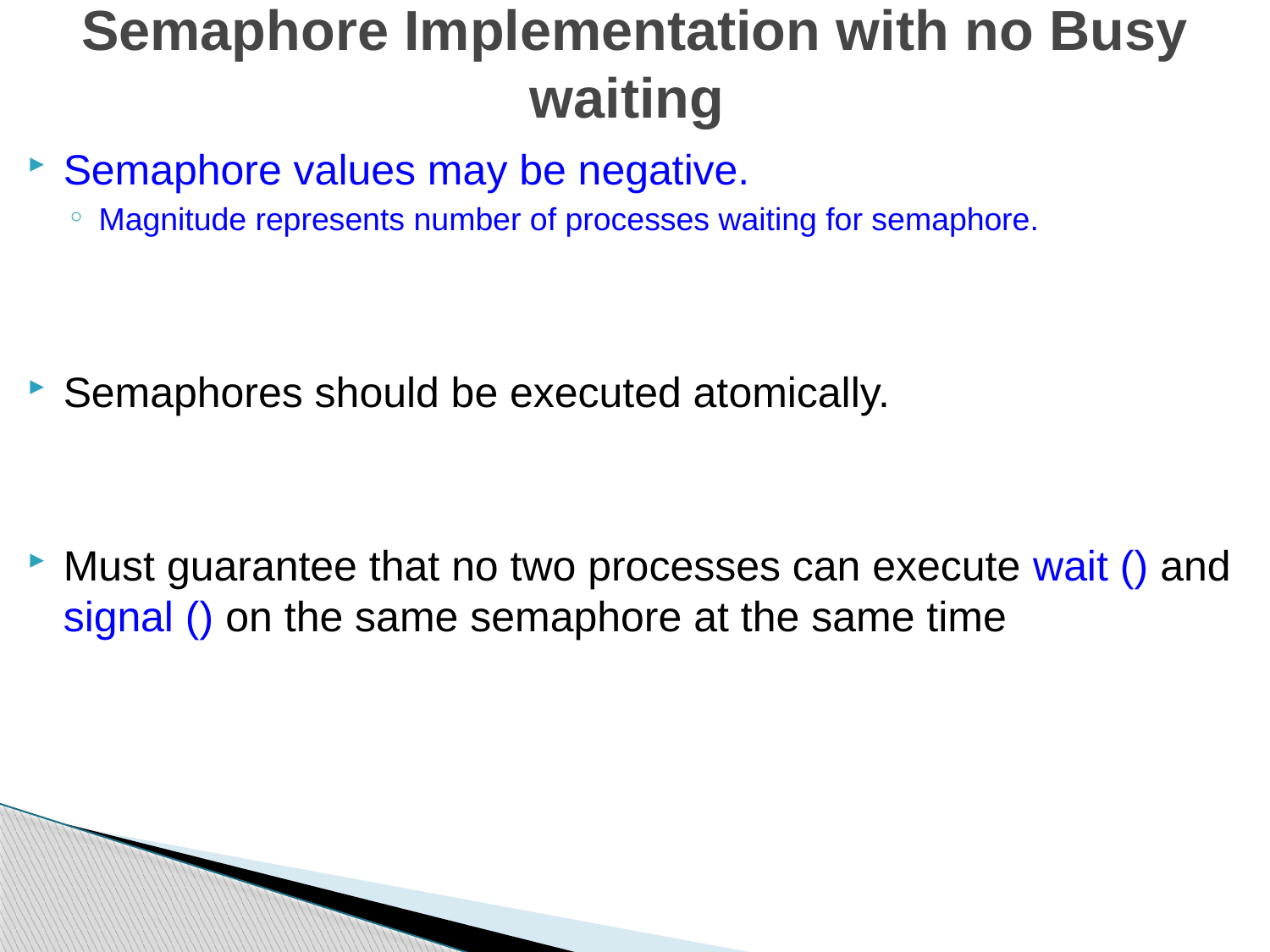

# Semaphore Implementation with no Busy waiting
Semaphore values may be negative.
Magnitude represents number of processes waiting for semaphore.

Semaphores should be executed atomically.

Must guarantee that no two processes can execute wait () and signal () on the same semaphore at the same time